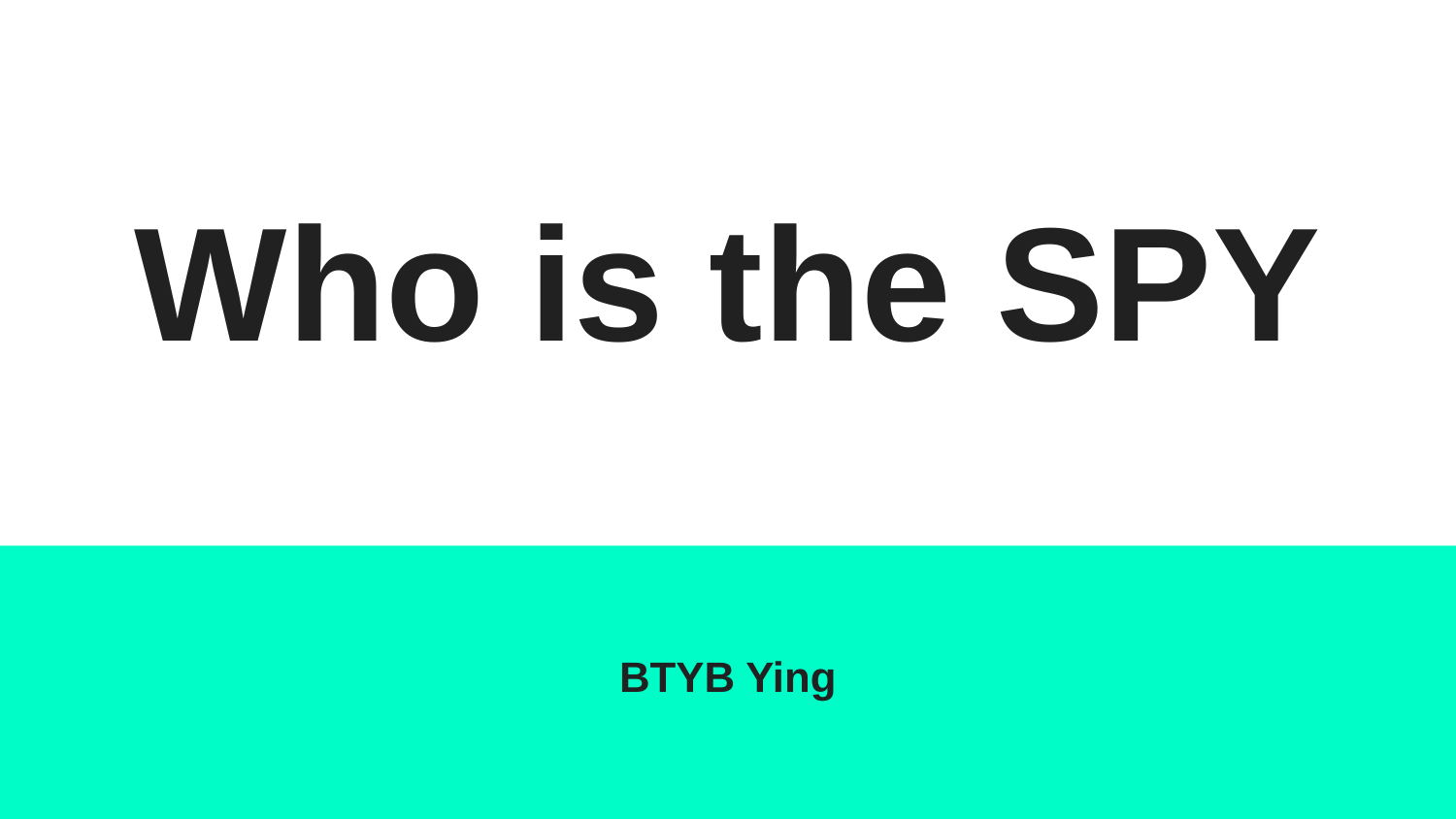

# Who is the SPY
BTYB Ying